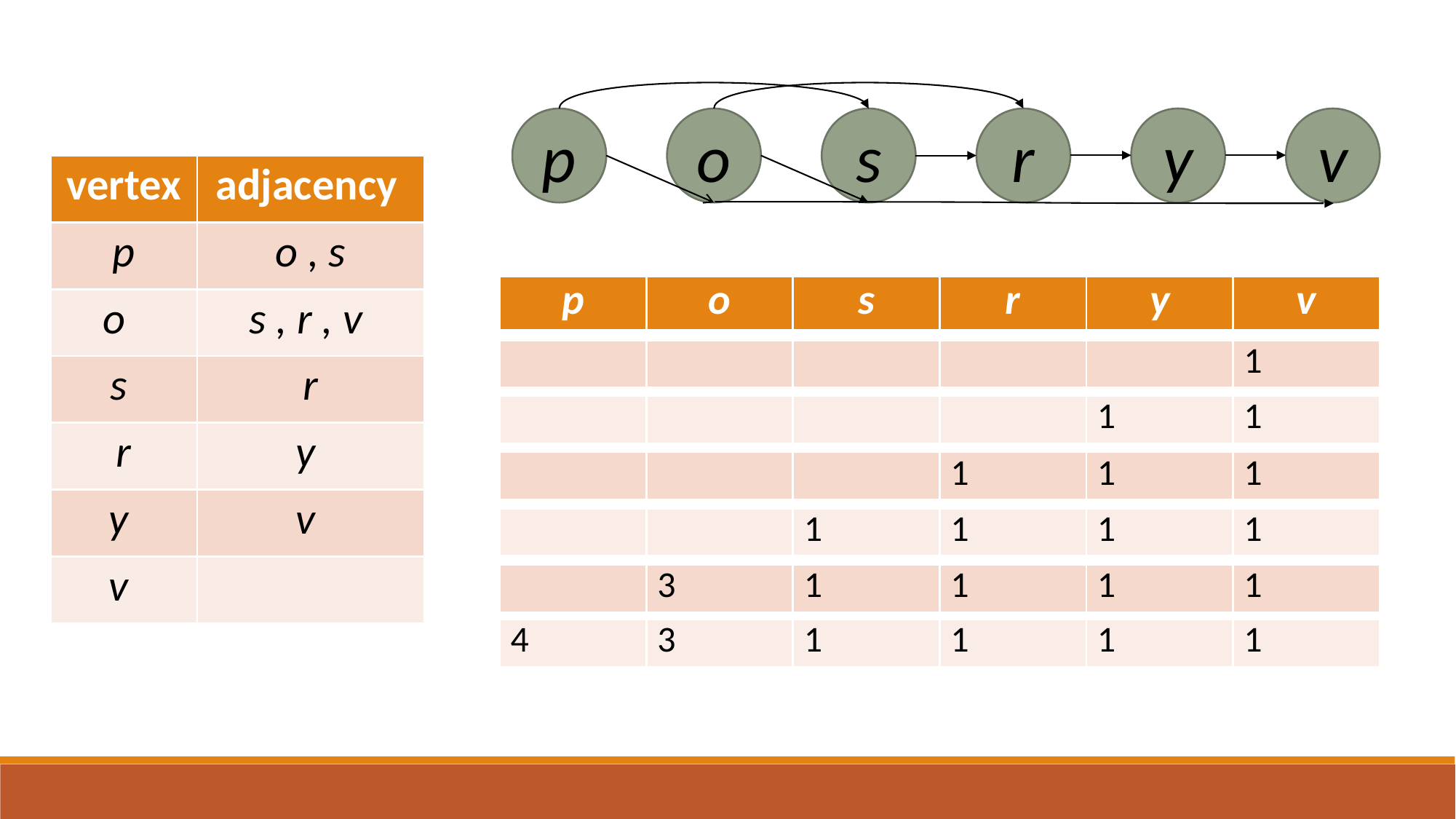

p
o
s
r
y
v
| vertex | adjacency |
| --- | --- |
| p | o , s |
| o | s , r , v |
| s | r |
| r | y |
| y | v |
| v |  |
| p | o | s | r | y | v |
| --- | --- | --- | --- | --- | --- |
|  |  |  |  |  | 1 |
| --- | --- | --- | --- | --- | --- |
|  |  |  |  | 1 | 1 |
| --- | --- | --- | --- | --- | --- |
|  |  |  | 1 | 1 | 1 |
| --- | --- | --- | --- | --- | --- |
|  |  | 1 | 1 | 1 | 1 |
| --- | --- | --- | --- | --- | --- |
|  | 3 | 1 | 1 | 1 | 1 |
| --- | --- | --- | --- | --- | --- |
| 4 | 3 | 1 | 1 | 1 | 1 |
| --- | --- | --- | --- | --- | --- |